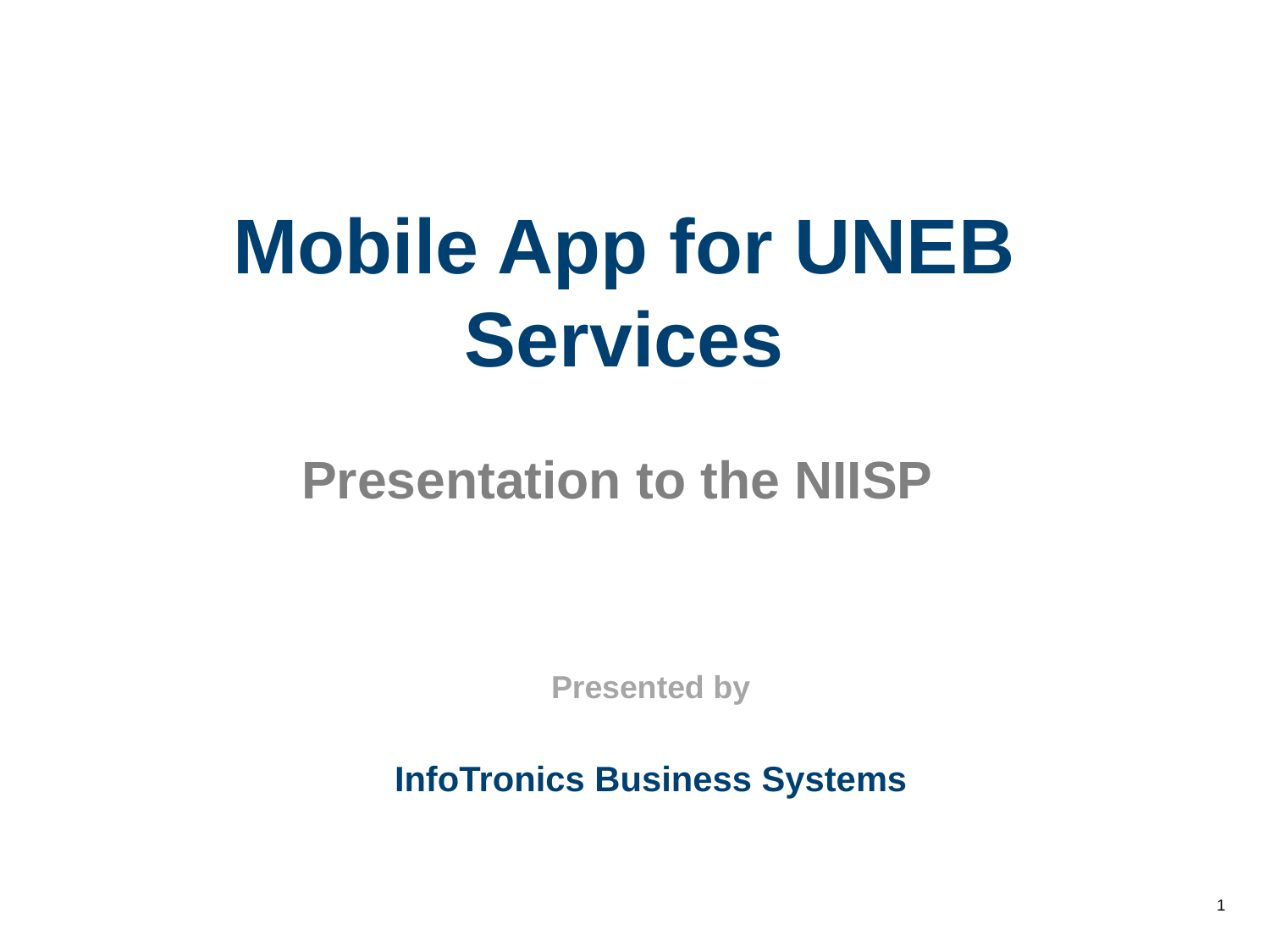

# Mobile App for UNEB Services Presentation to the NIISP

Presented by

InfoTronics Business Systems

1
© 2010 Cardinal Solutions Group